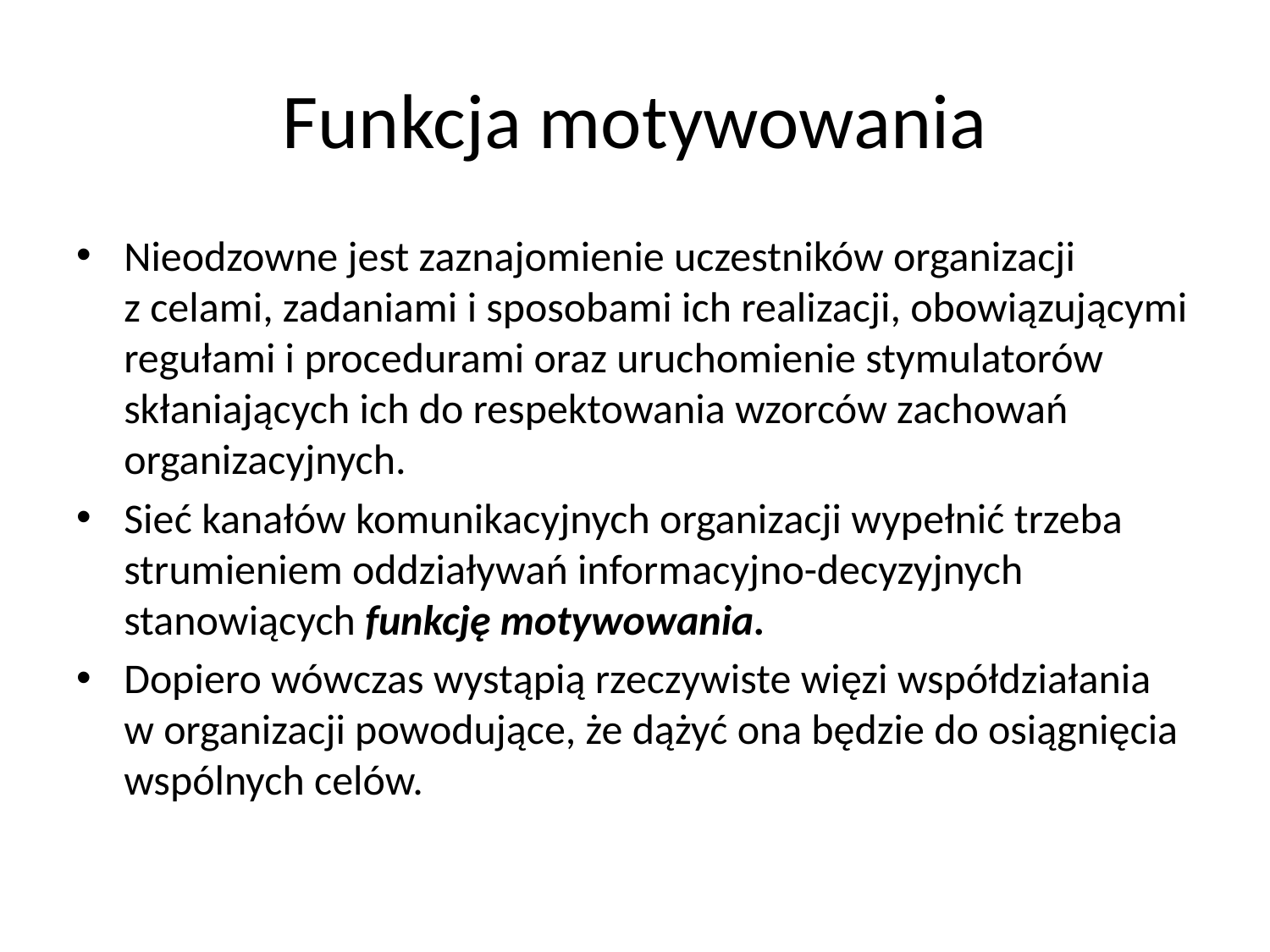

# Funkcja motywowania
Nieodzowne jest zaznajomienie uczestników organizacji
z celami, zadaniami i sposobami ich realizacji, obowiązującymi regułami i procedurami oraz uruchomienie stymulatorów skłaniających ich do respektowania wzorców zachowań organizacyjnych.
Sieć kanałów komunikacyjnych organizacji wypełnić trzeba strumieniem oddziaływań informacyjno-decyzyjnych stanowiących funkcję motywowania.
Dopiero wówczas wystąpią rzeczywiste więzi współdziałania
w organizacji powodujące, że dążyć ona będzie do osiągnięcia wspólnych celów.